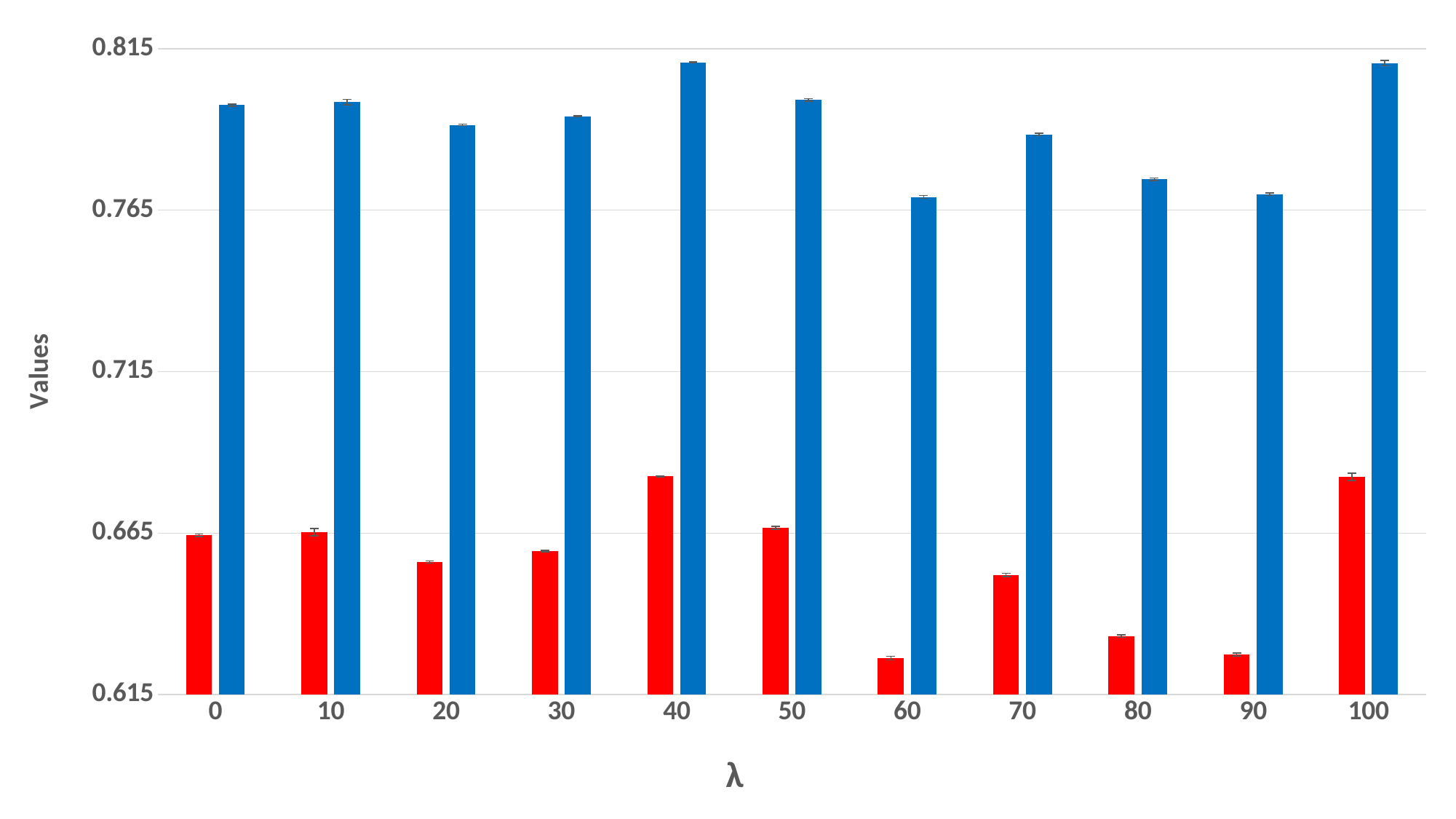

### Chart

| Category | BMIoU | BMDice |
|---|---|---|
| 0 | 0.664305944387338 | 0.79751905904617 |
| 10 | 0.665266875823458 | 0.798432162201061 |
| 20 | 0.656060584523751 | 0.791393936794879 |
| 30 | 0.65940898741624 | 0.794055582816136 |
| 40 | 0.682544678198506 | 0.810783954002224 |
| 50 | 0.666608849806814 | 0.799160311431428 |
| 60 | 0.626296199849797 | 0.76907912776245 |
| 70 | 0.652072252477224 | 0.788438987319584 |
| 80 | 0.633110363611133 | 0.774548058215505 |
| 90 | 0.627447094906461 | 0.769964611220919 |
| 100 | 0.682411944703305 | 0.810497690882533 |